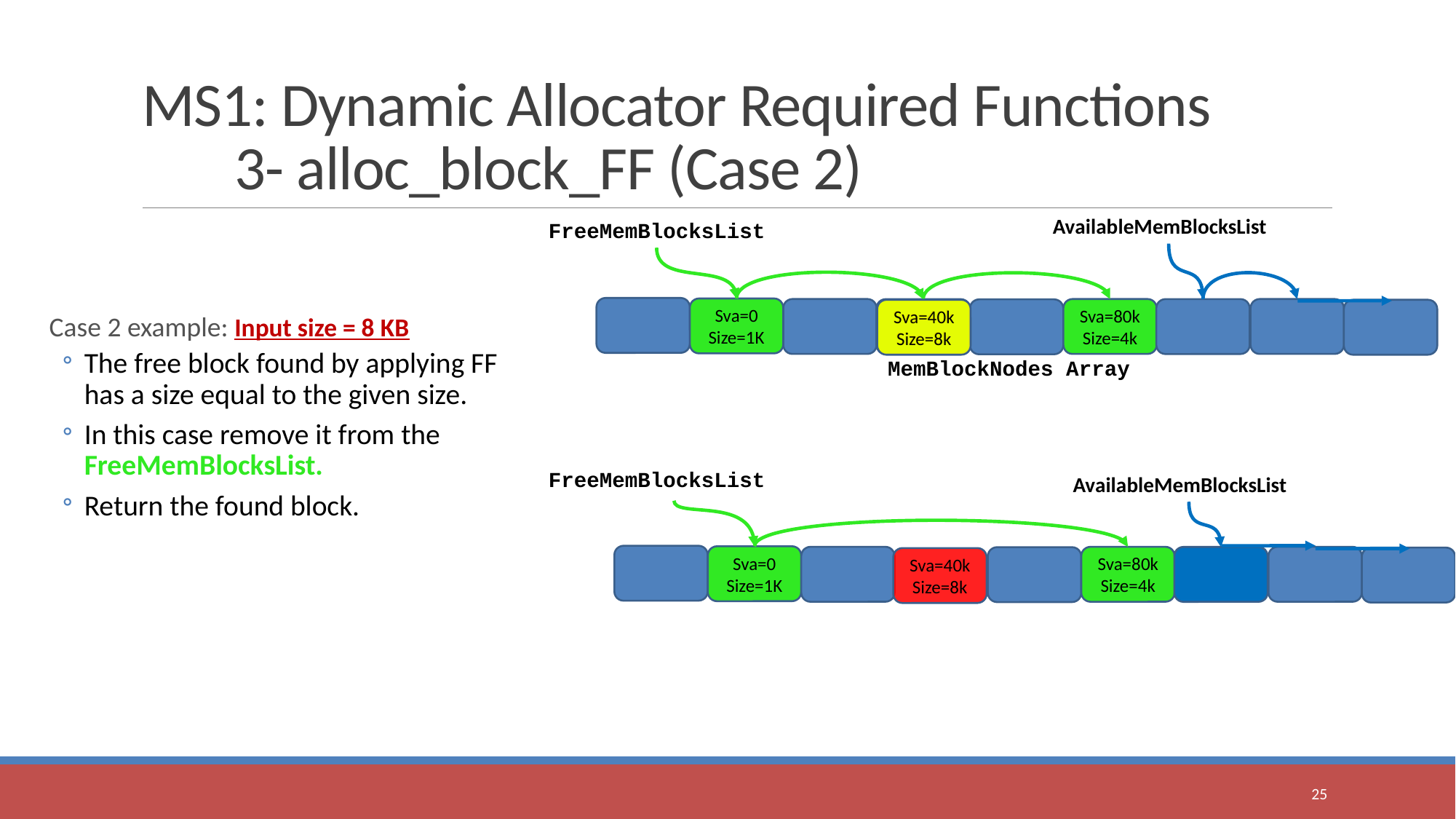

# MS1: Dynamic Allocator Required Functions 3- alloc_block_FF (Case 2)
AvailableMemBlocksList
FreeMemBlocksList

Sva=0
Size=1K

Sva=80k
Size=4k

Sva=40k
Size=8k

Sva=40k
Size=8k

Case 2 example: Input size = 8 KB
The free block found by applying FF has a size equal to the given size.
In this case remove it from the FreeMemBlocksList.
Return the found block.

MemBlockNodes Array
FreeMemBlocksList
AvailableMemBlocksList

Sva=0
Size=1K

Sva=80k
Size=4k

Sva=40k
Size=8k

25